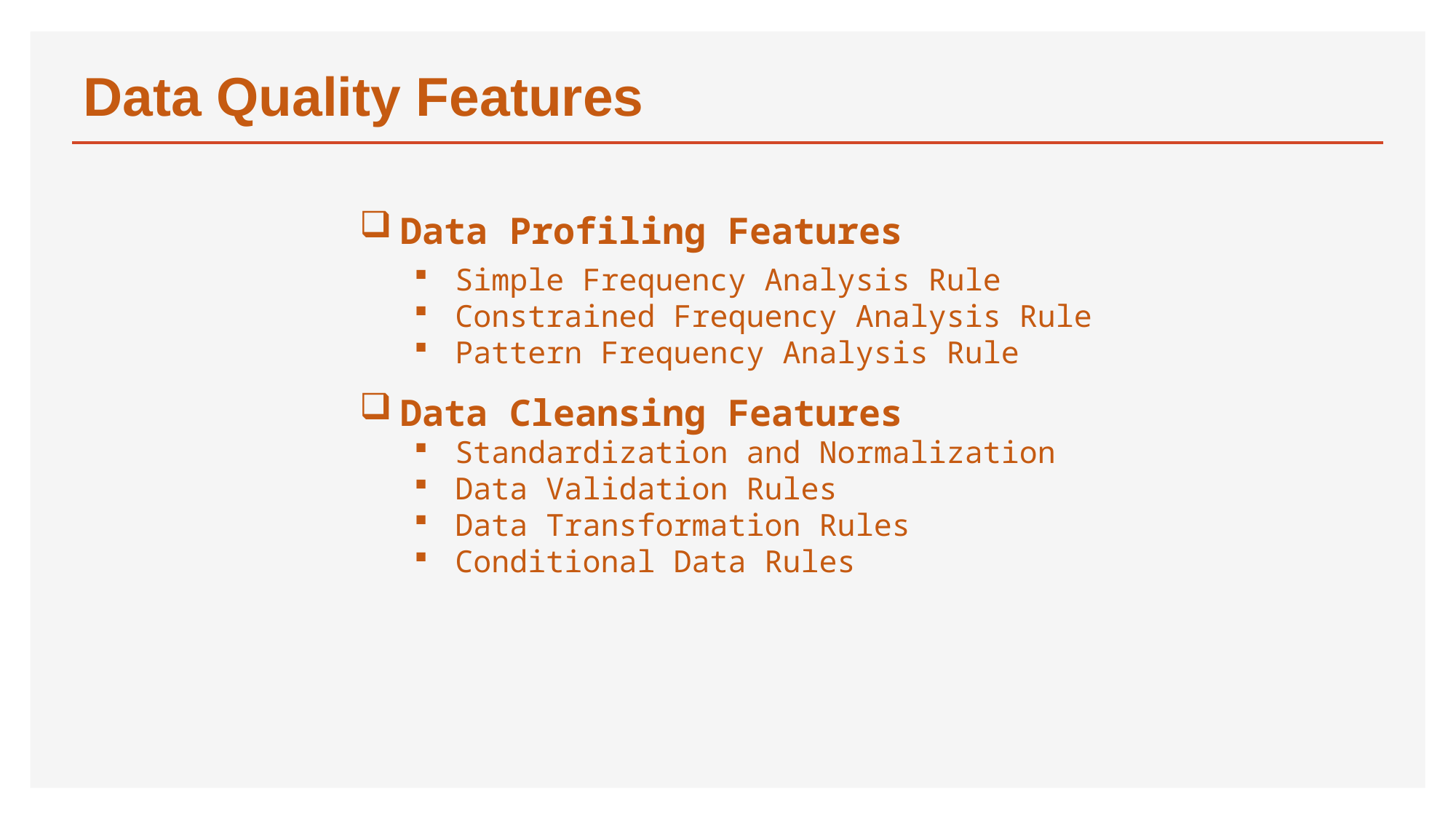

# Data Quality Features

Data Profiling Features
Simple Frequency Analysis Rule
Constrained Frequency Analysis Rule
Pattern Frequency Analysis Rule

Data Cleansing Features
Standardization and Normalization
Data Validation Rules
Data Transformation Rules
Conditional Data Rules